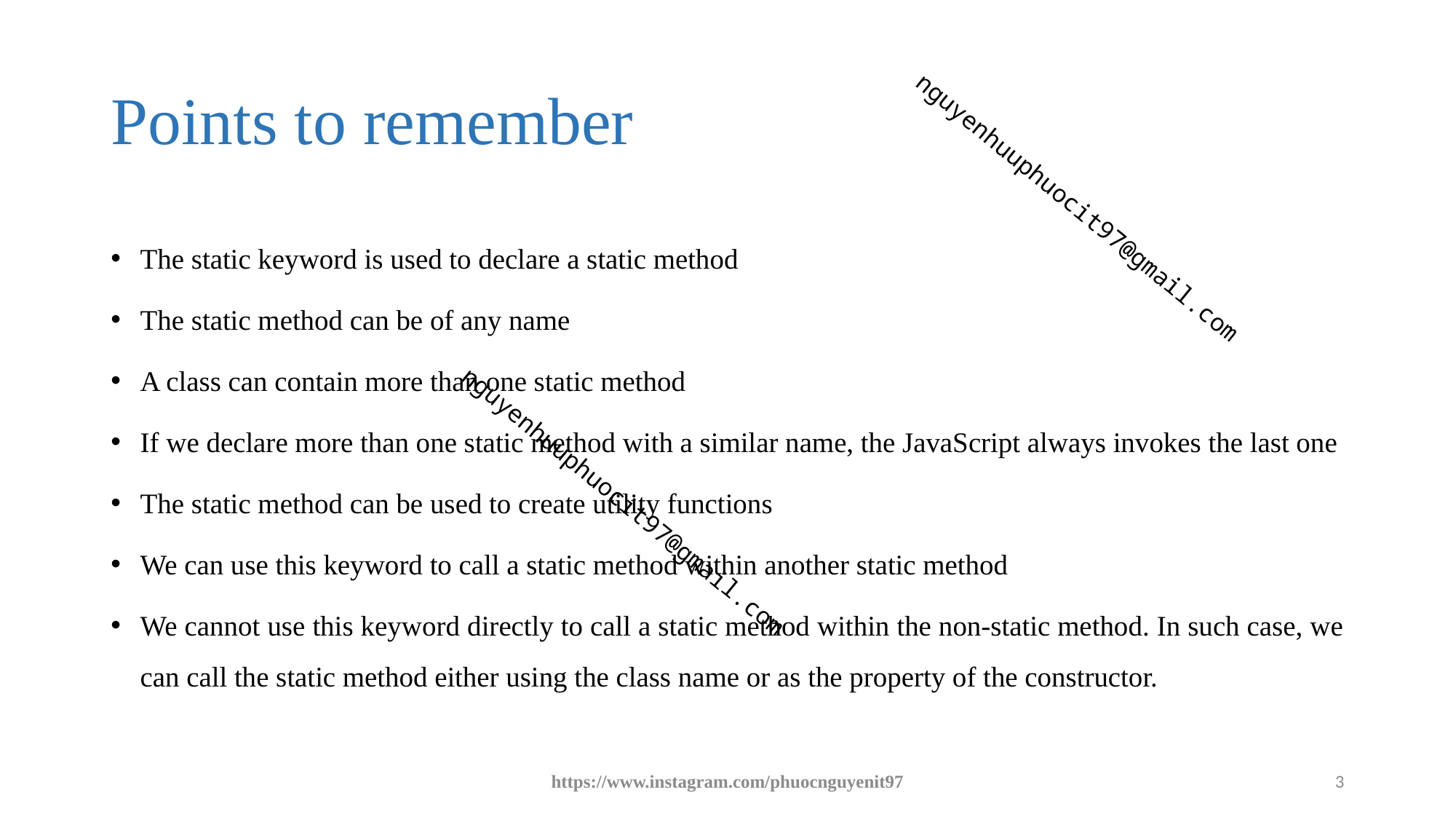

# Points to remember
The static keyword is used to declare a static method
The static method can be of any name
A class can contain more than one static method
If we declare more than one static method with a similar name, the JavaScript always invokes the last one
The static method can be used to create utility functions
We can use this keyword to call a static method within another static method
We cannot use this keyword directly to call a static method within the non-static method. In such case, we can call the static method either using the class name or as the property of the constructor.
https://www.instagram.com/phuocnguyenit97
3